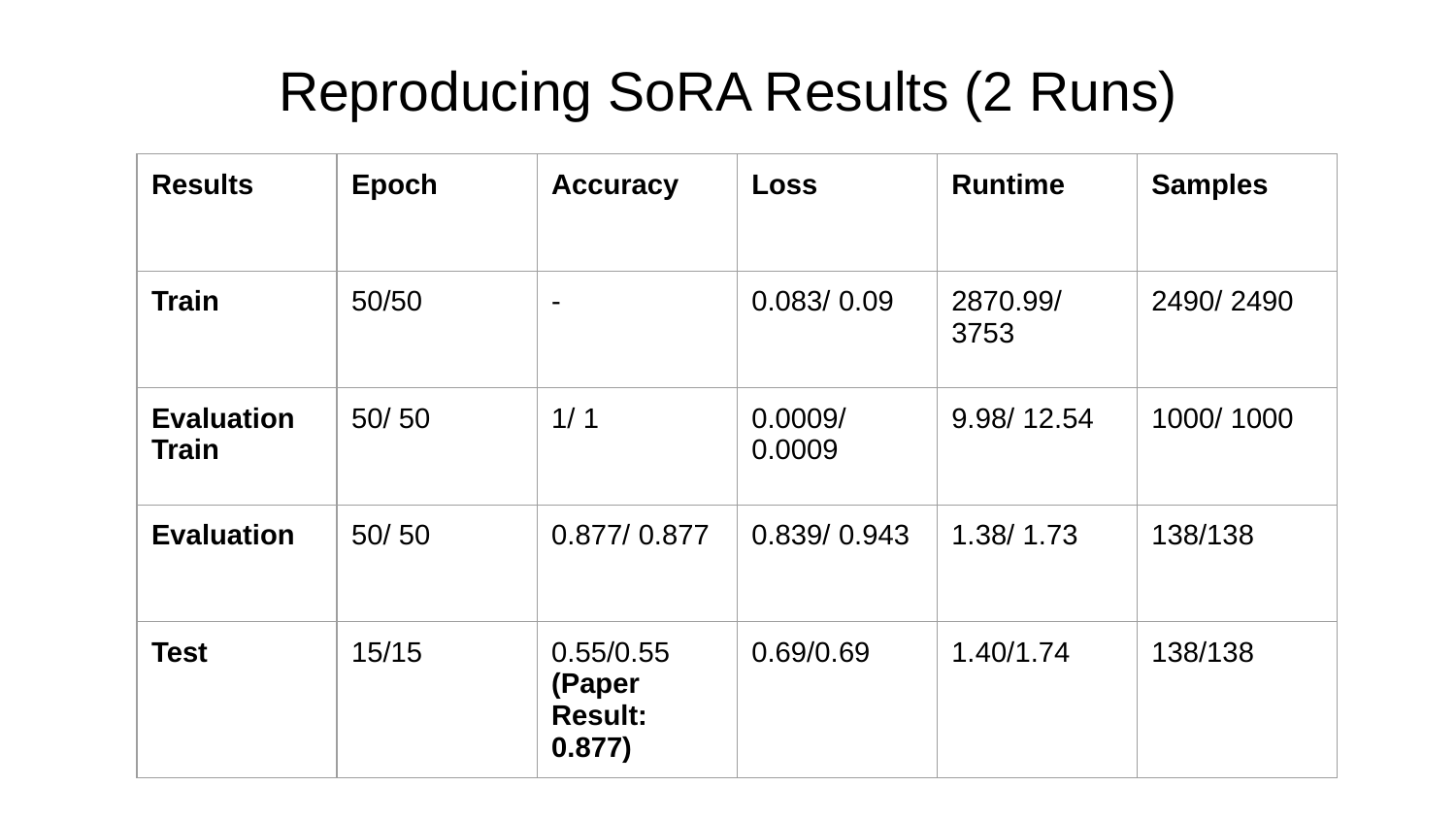

# Reproducing SoRA Results (2 Runs)
| Results | Epoch | Accuracy | Loss | Runtime | Samples |
| --- | --- | --- | --- | --- | --- |
| Train | 50/50 | - | 0.083/ 0.09 | 2870.99/ 3753 | 2490/ 2490 |
| Evaluation Train | 50/ 50 | 1/ 1 | 0.0009/ 0.0009 | 9.98/ 12.54 | 1000/ 1000 |
| Evaluation | 50/ 50 | 0.877/ 0.877 | 0.839/ 0.943 | 1.38/ 1.73 | 138/138 |
| Test | 15/15 | 0.55/0.55 (Paper Result: 0.877) | 0.69/0.69 | 1.40/1.74 | 138/138 |